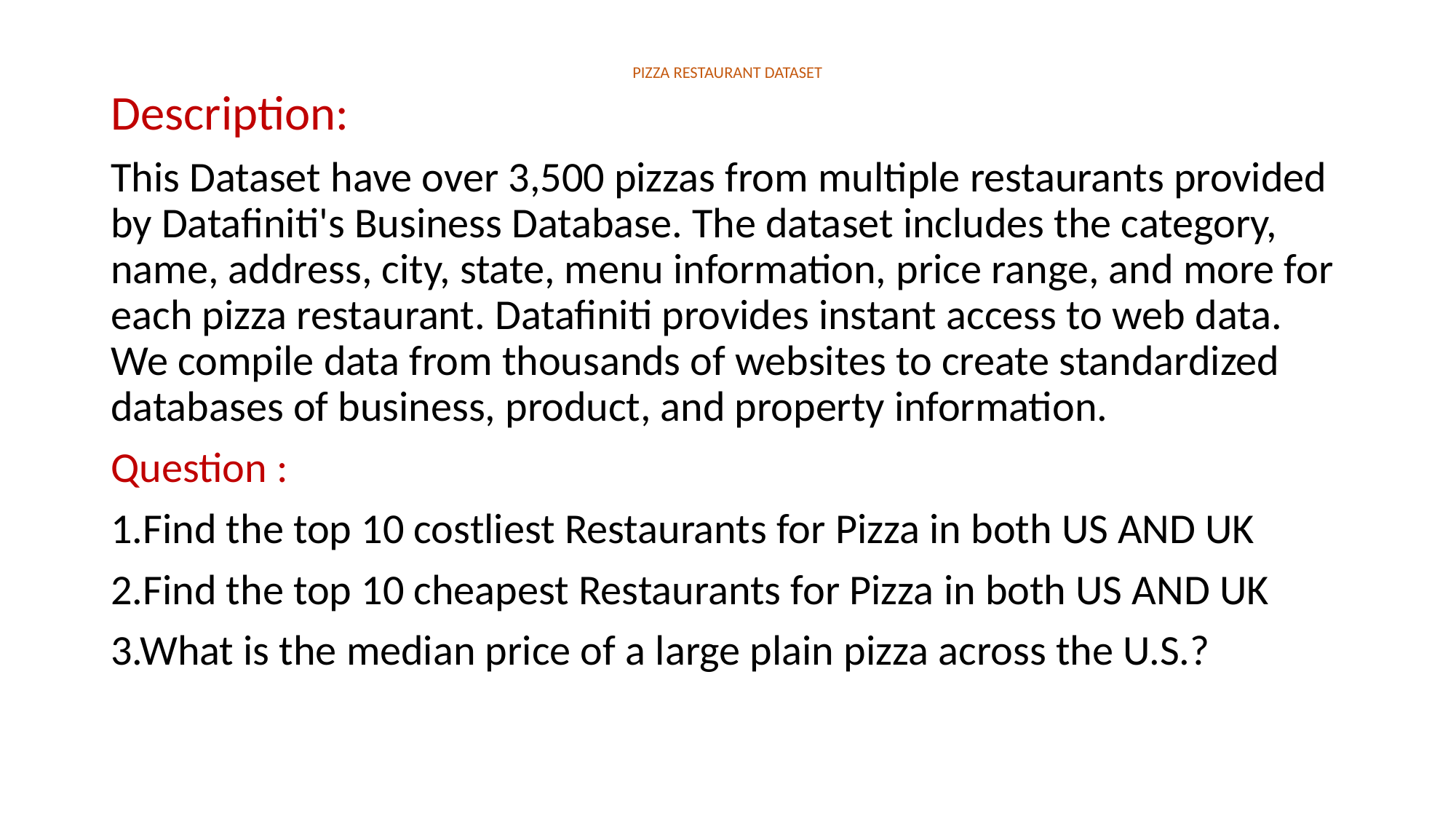

# PIZZA RESTAURANT DATASET
Description:
This Dataset have over 3,500 pizzas from multiple restaurants provided by Datafiniti's Business Database. The dataset includes the category, name, address, city, state, menu information, price range, and more for each pizza restaurant. Datafiniti provides instant access to web data. We compile data from thousands of websites to create standardized databases of business, product, and property information.
Question :
1.Find the top 10 costliest Restaurants for Pizza in both US AND UK
2.Find the top 10 cheapest Restaurants for Pizza in both US AND UK
3.What is the median price of a large plain pizza across the U.S.?